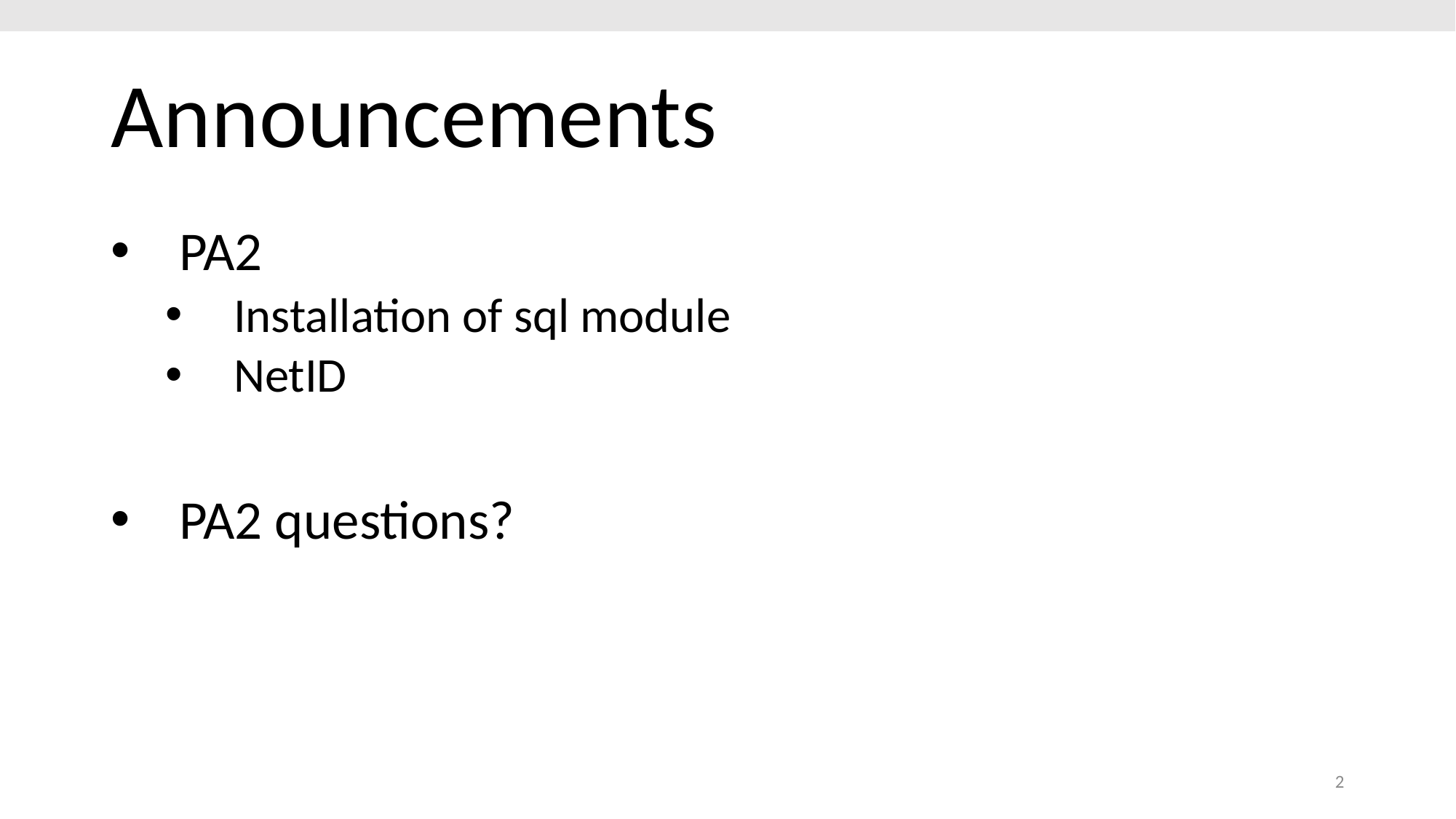

# Announcements
PA2
Installation of sql module
NetID

PA2 questions?

2